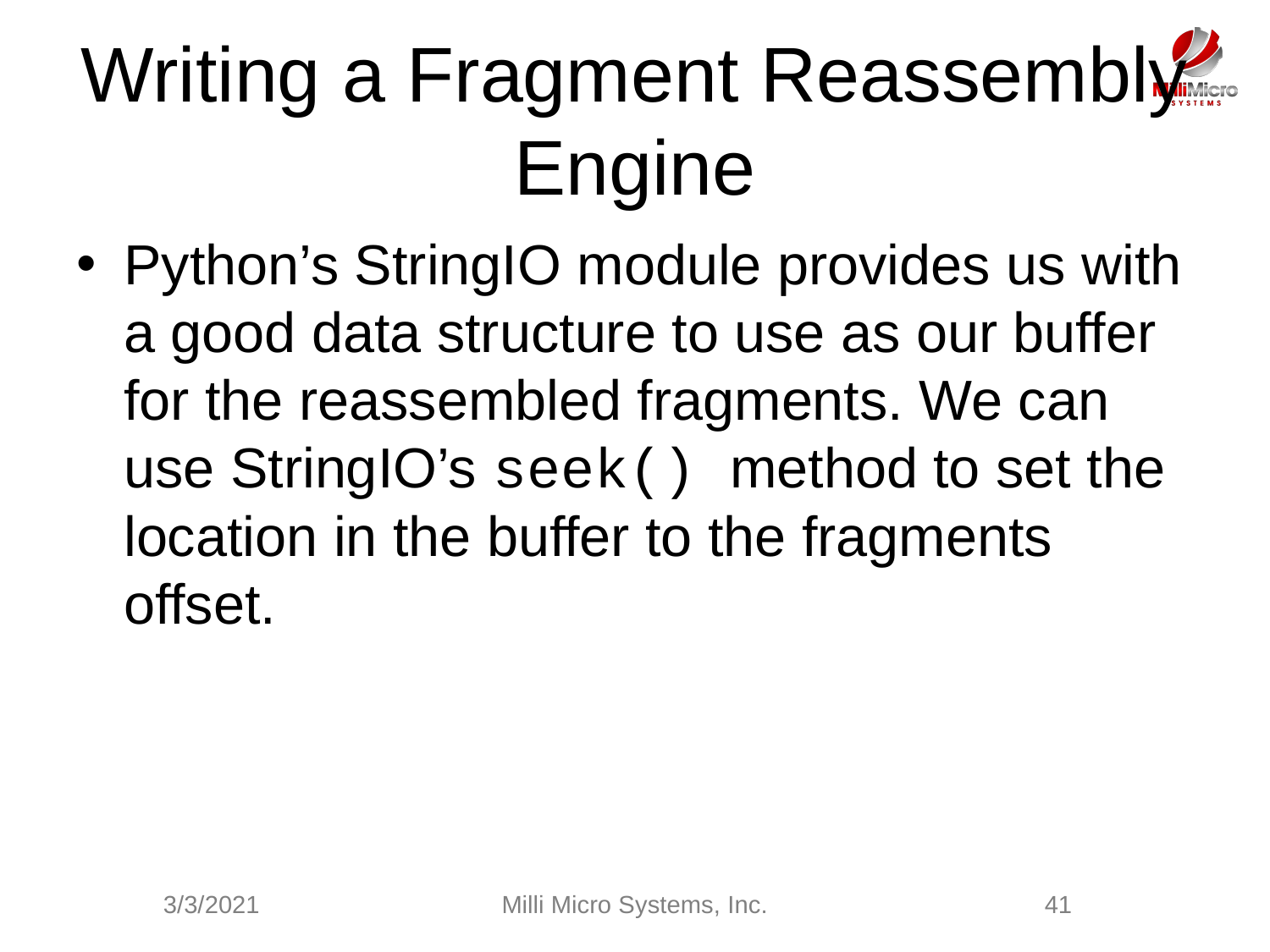

# Writing a Fragment Reassembly Engine
Python’s StringIO module provides us with a good data structure to use as our buffer for the reassembled fragments. We can use StringIO’s seek() method to set the location in the buffer to the fragments offset.
3/3/2021
Milli Micro Systems, Inc.
41